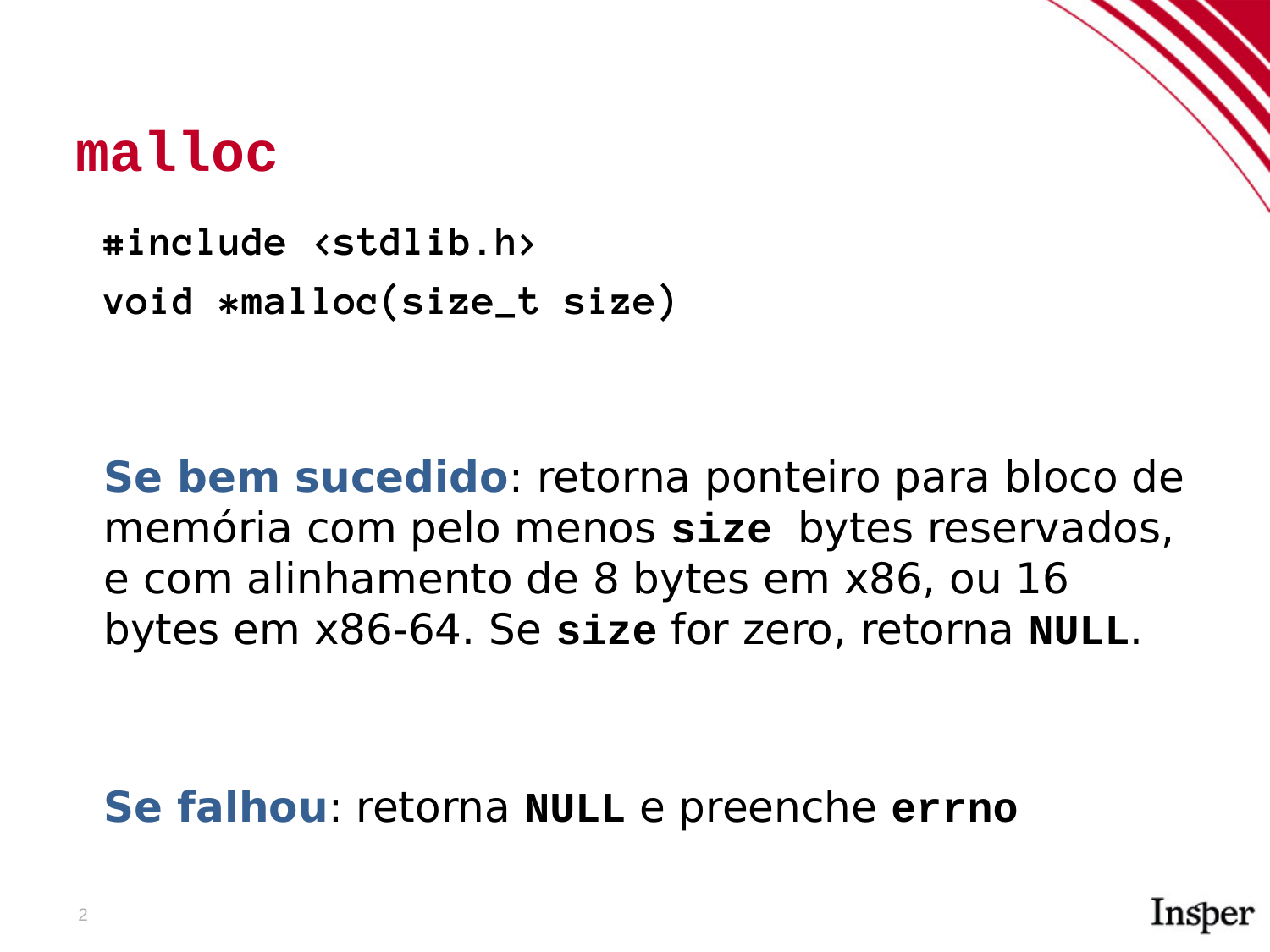

malloc
#include <stdlib.h>
void *malloc(size_t size)

Se bem sucedido: retorna ponteiro para bloco de memória com pelo menos size bytes reservados, e com alinhamento de 8 bytes em x86, ou 16 bytes em x86-64. Se size for zero, retorna NULL.

Se falhou: retorna NULL e preenche errno
2